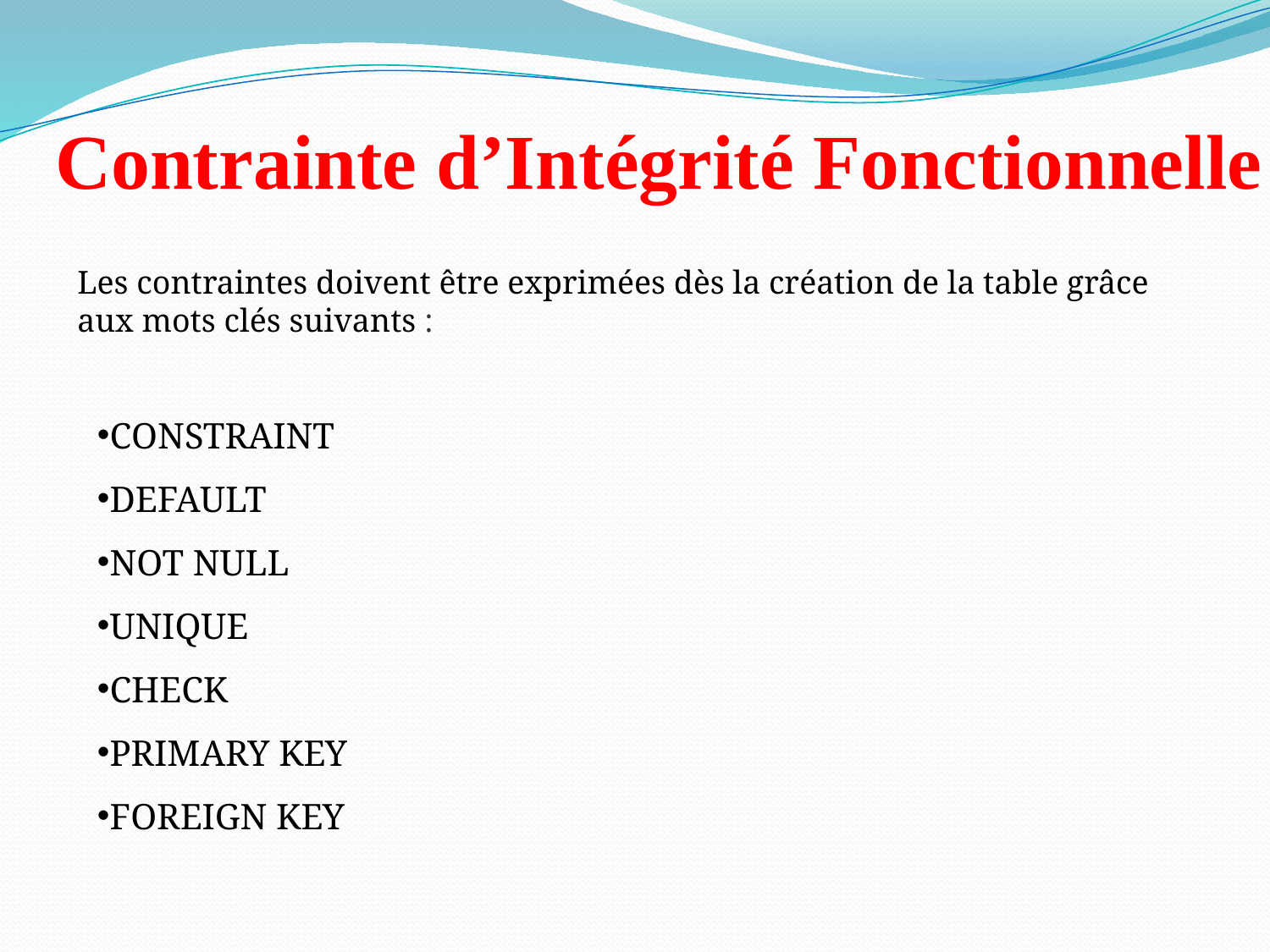

# Contrainte d’Intégrité Fonctionnelle
Les contraintes doivent être exprimées dès la création de la table grâce aux mots clés suivants :
CONSTRAINT
DEFAULT
NOT NULL
UNIQUE
CHECK
PRIMARY KEY
FOREIGN KEY